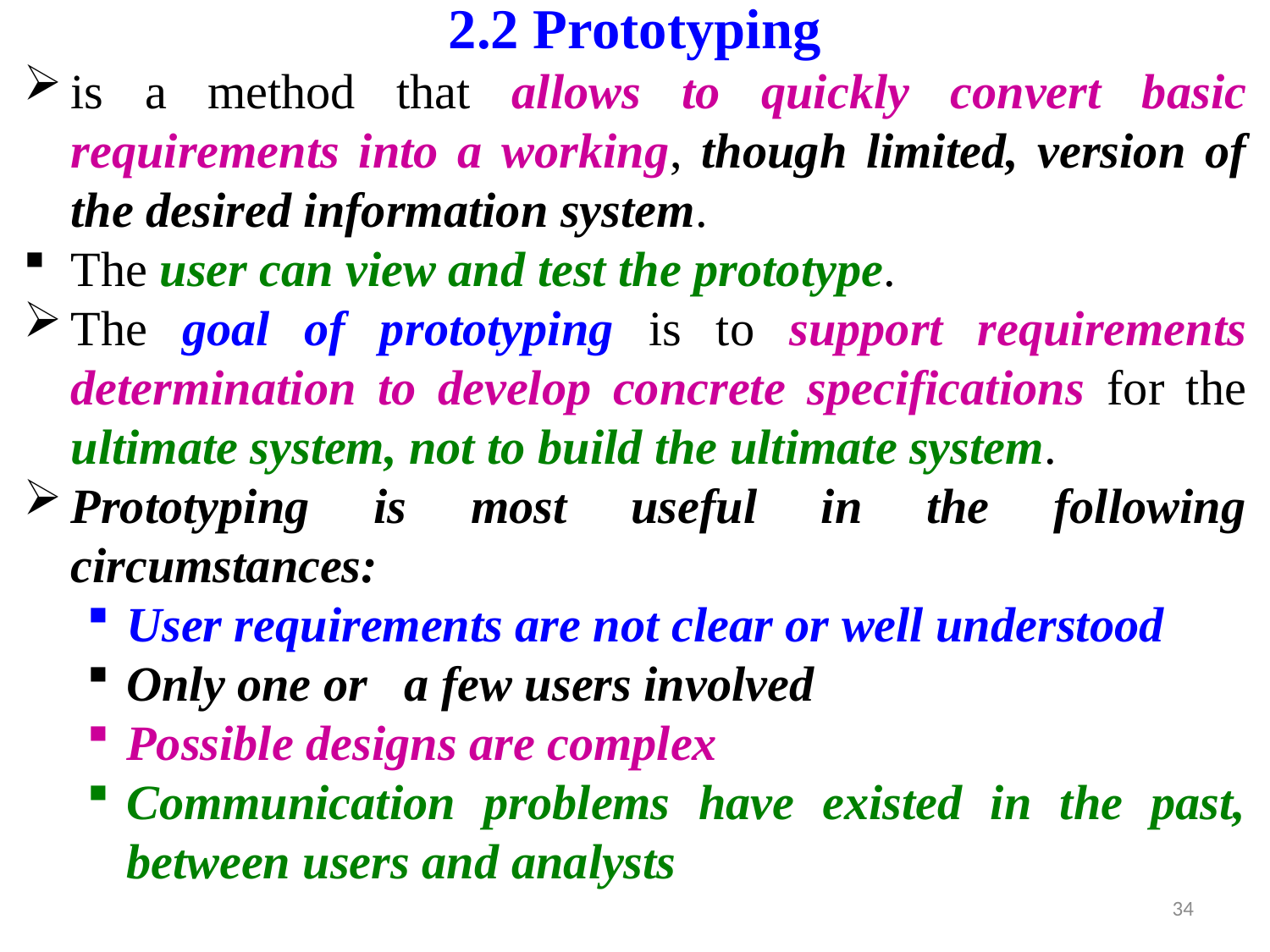

# 2.2 Prototyping
is a method that allows to quickly convert basic requirements into a working, though limited, version of the desired information system.
The user can view and test the prototype.
The goal of prototyping is to support requirements determination to develop concrete specifications for the ultimate system, not to build the ultimate system.
Prototyping is most useful in the following circumstances:
User requirements are not clear or well understood
Only one or   a few users involved
Possible designs are complex
Communication problems have existed in the past, between users and analysts
34